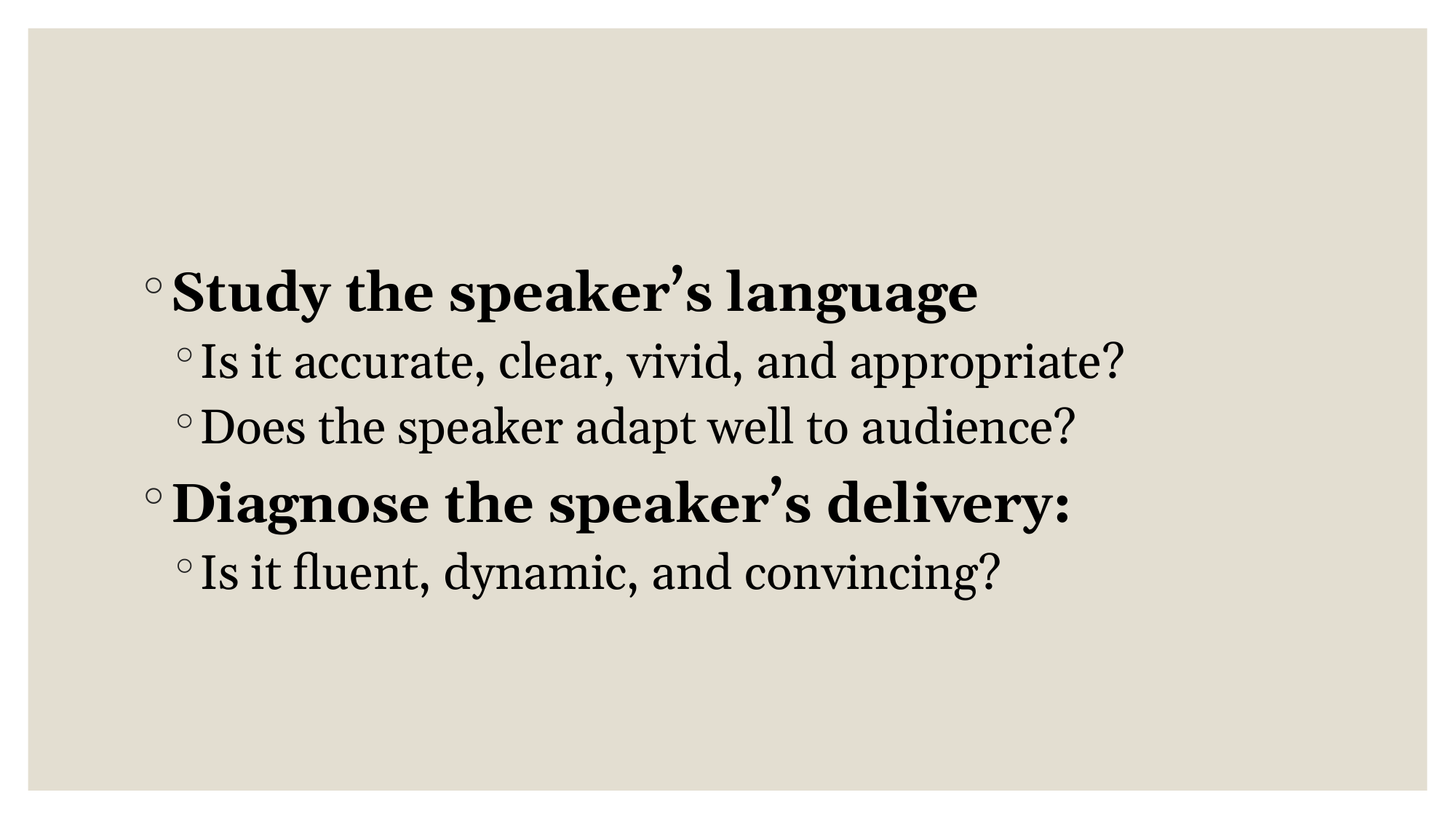

#
Study the speaker’s language
Is it accurate, clear, vivid, and appropriate?
Does the speaker adapt well to audience?
Diagnose the speaker’s delivery:
Is it fluent, dynamic, and convincing?